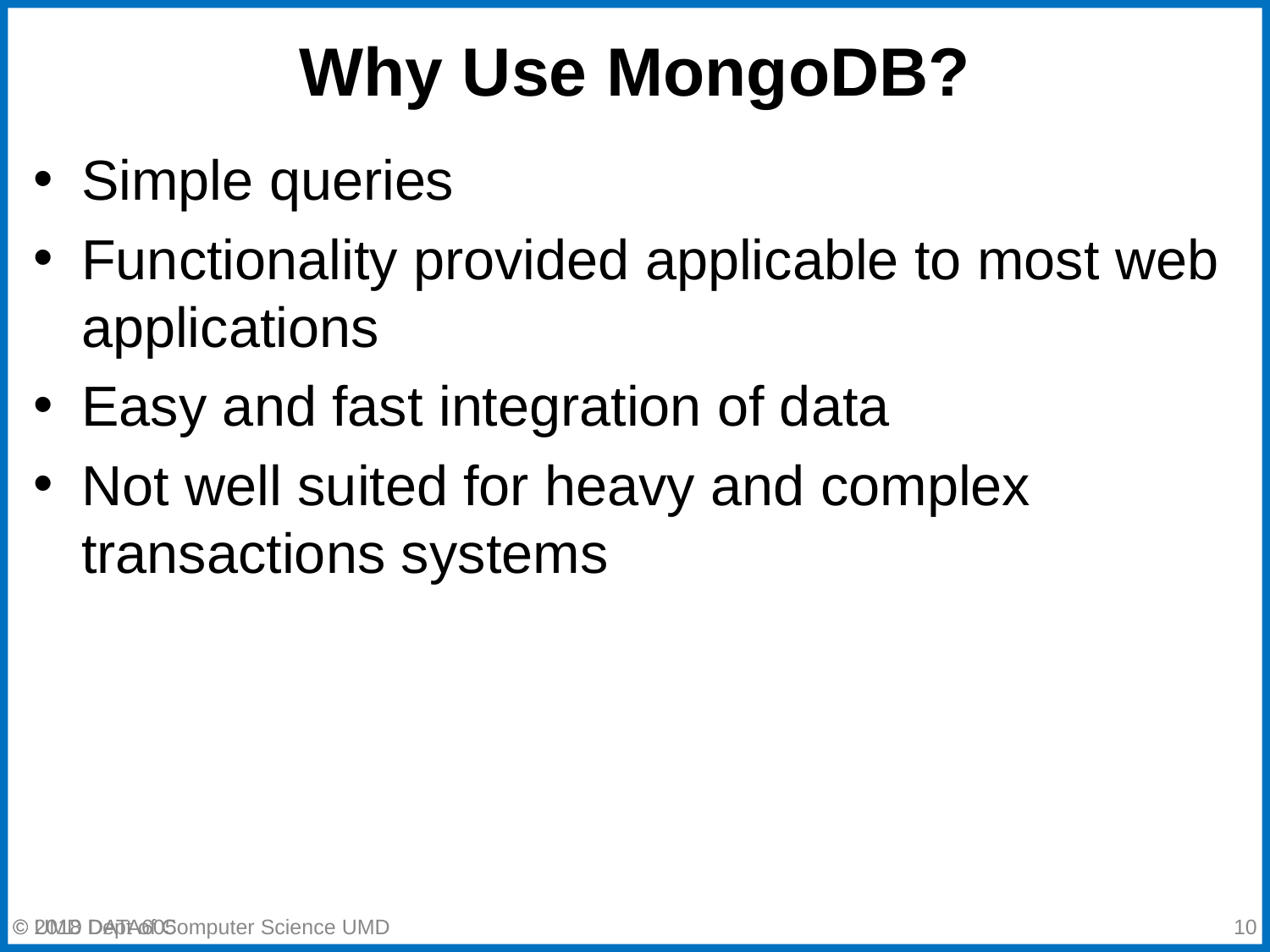

# Why Use MongoDB?
Simple queries
Functionality provided applicable to most web applications
Easy and fast integration of data
Not well suited for heavy and complex transactions systems

© 2018 Dept of Computer Science UMD
10